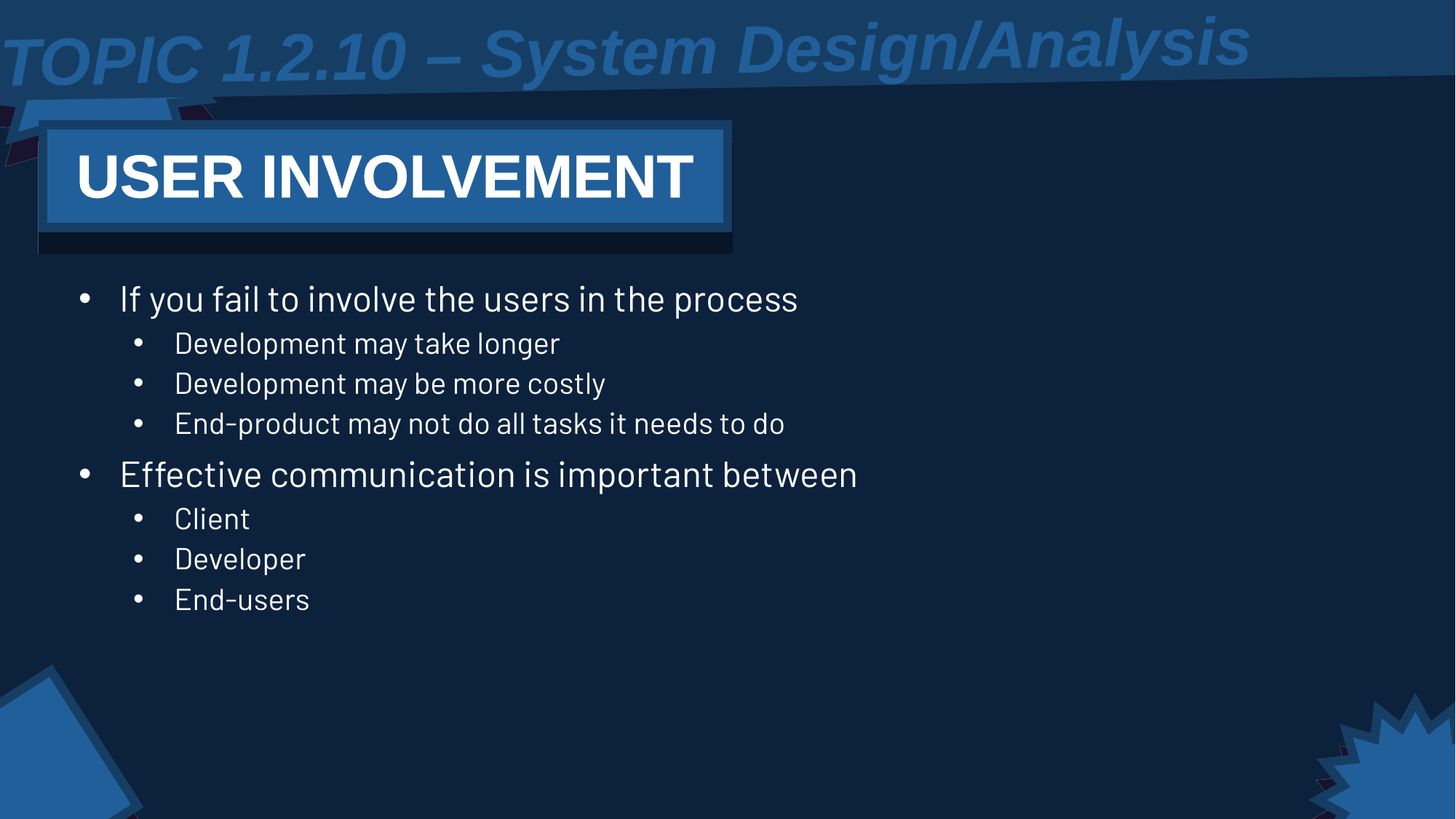

TOPIC 1.2.10 – System Design/Analysis

USER INVOLVEMENT
If you fail to involve the users in the process
Development may take longer
Development may be more costly
End-product may not do all tasks it needs to do
Effective communication is important between
Client
Developer
End-users